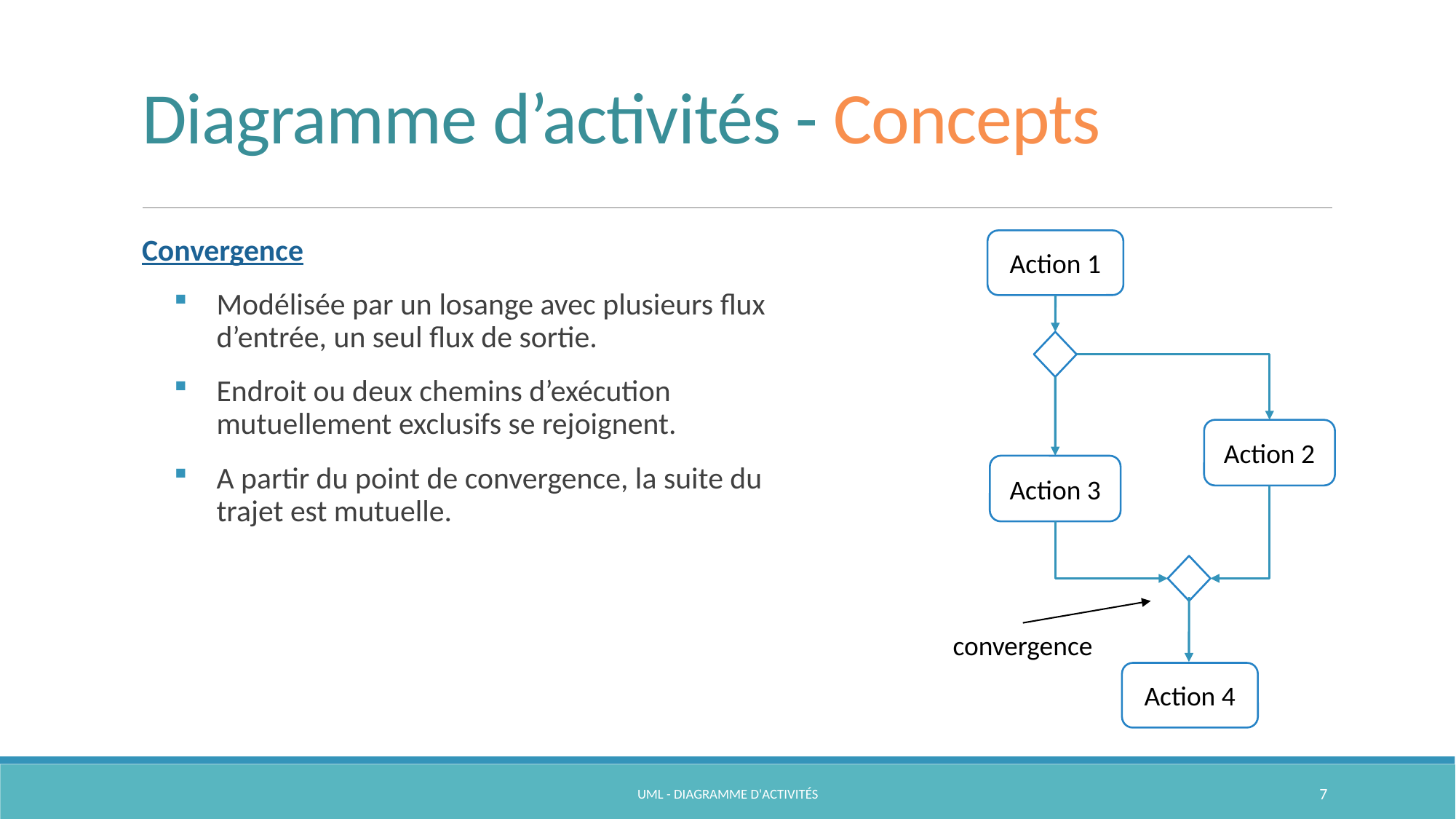

# Diagramme d’activités - Concepts
Convergence
Modélisée par un losange avec plusieurs flux d’entrée, un seul flux de sortie.
Endroit ou deux chemins d’exécution mutuellement exclusifs se rejoignent.
A partir du point de convergence, la suite du trajet est mutuelle.

Action 1

Action 2
Action 3

convergence
Action 4
UML - Diagramme d'activités
7